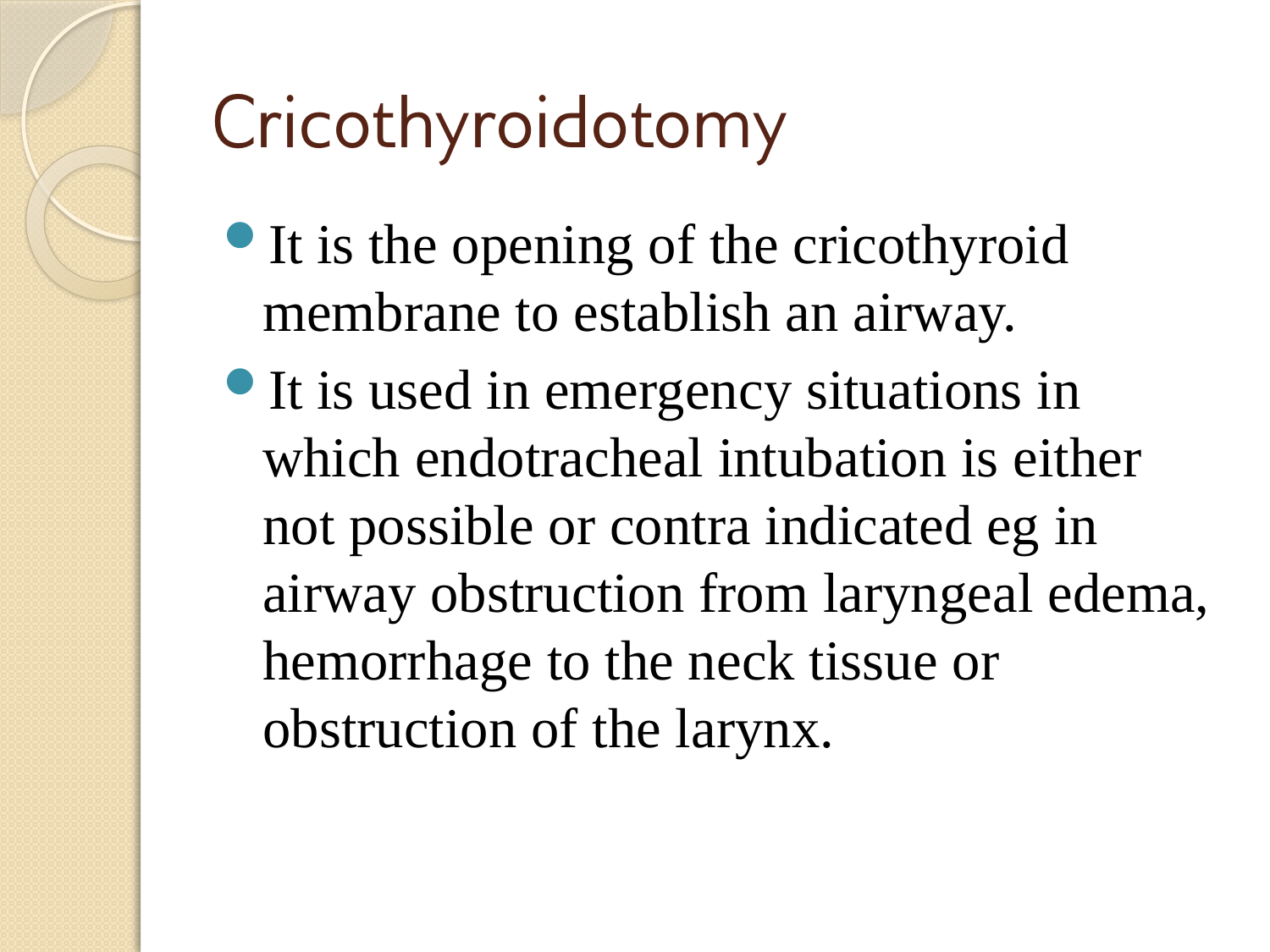

# Cricothyroidotomy
It is the opening of the cricothyroid membrane to establish an airway.
It is used in emergency situations in which endotracheal intubation is either not possible or contra indicated eg in airway obstruction from laryngeal edema, hemorrhage to the neck tissue or obstruction of the larynx.